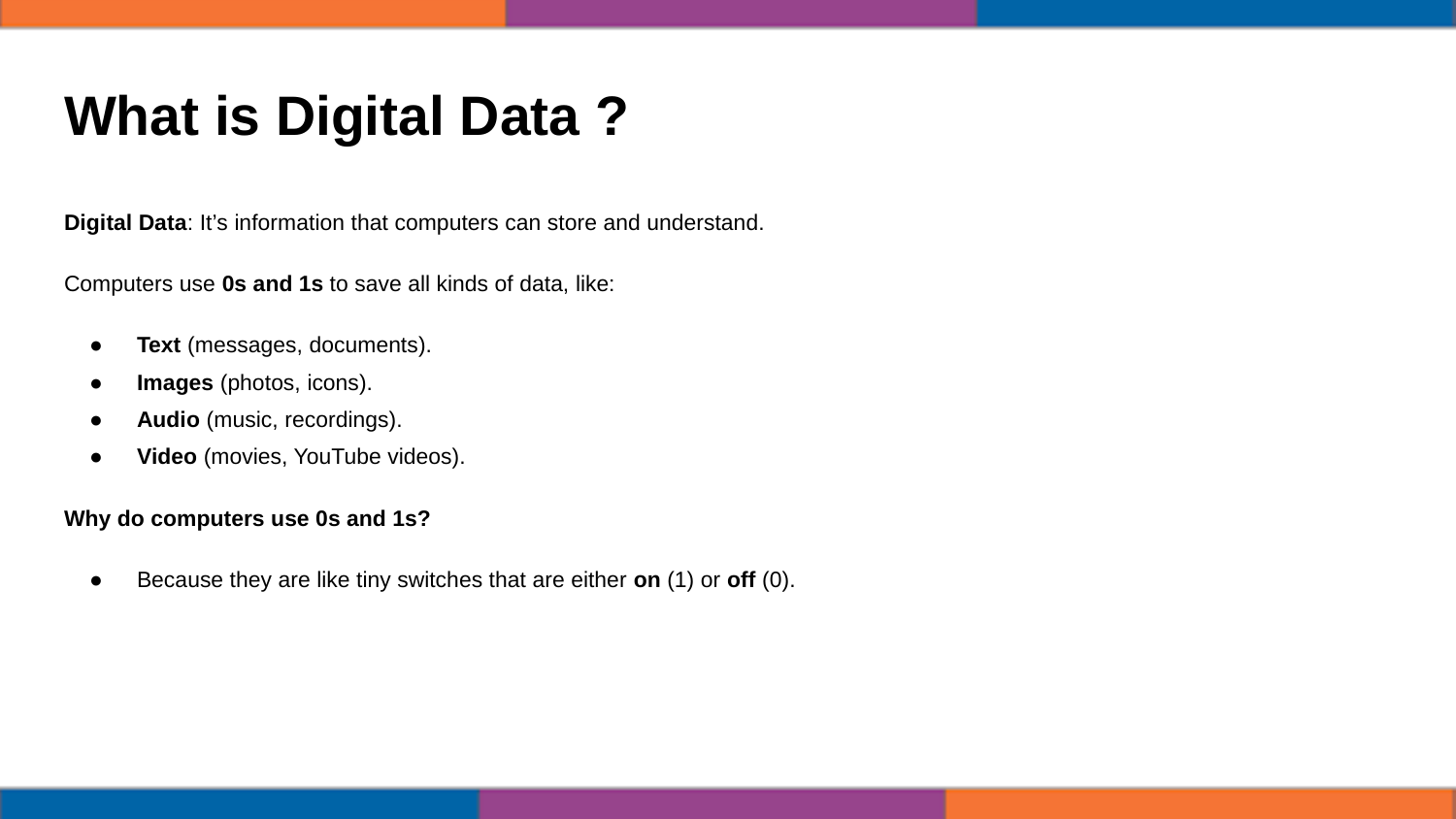

# What is Digital Data ?
Digital Data: It’s information that computers can store and understand.
Computers use 0s and 1s to save all kinds of data, like:
Text (messages, documents).
Images (photos, icons).
Audio (music, recordings).
Video (movies, YouTube videos).
Why do computers use 0s and 1s?
Because they are like tiny switches that are either on (1) or off (0).